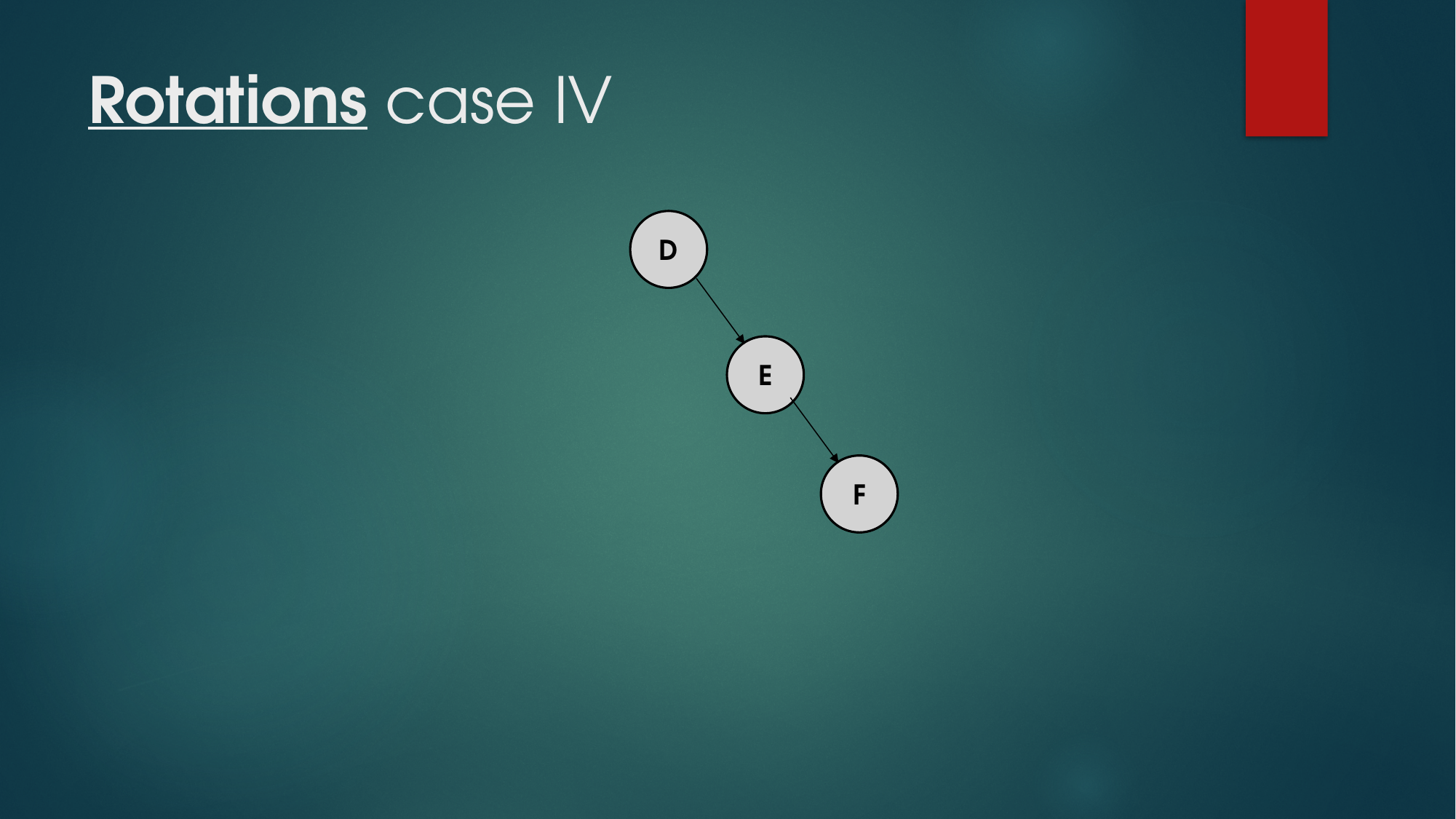

# Rotations case IV
D
E
F